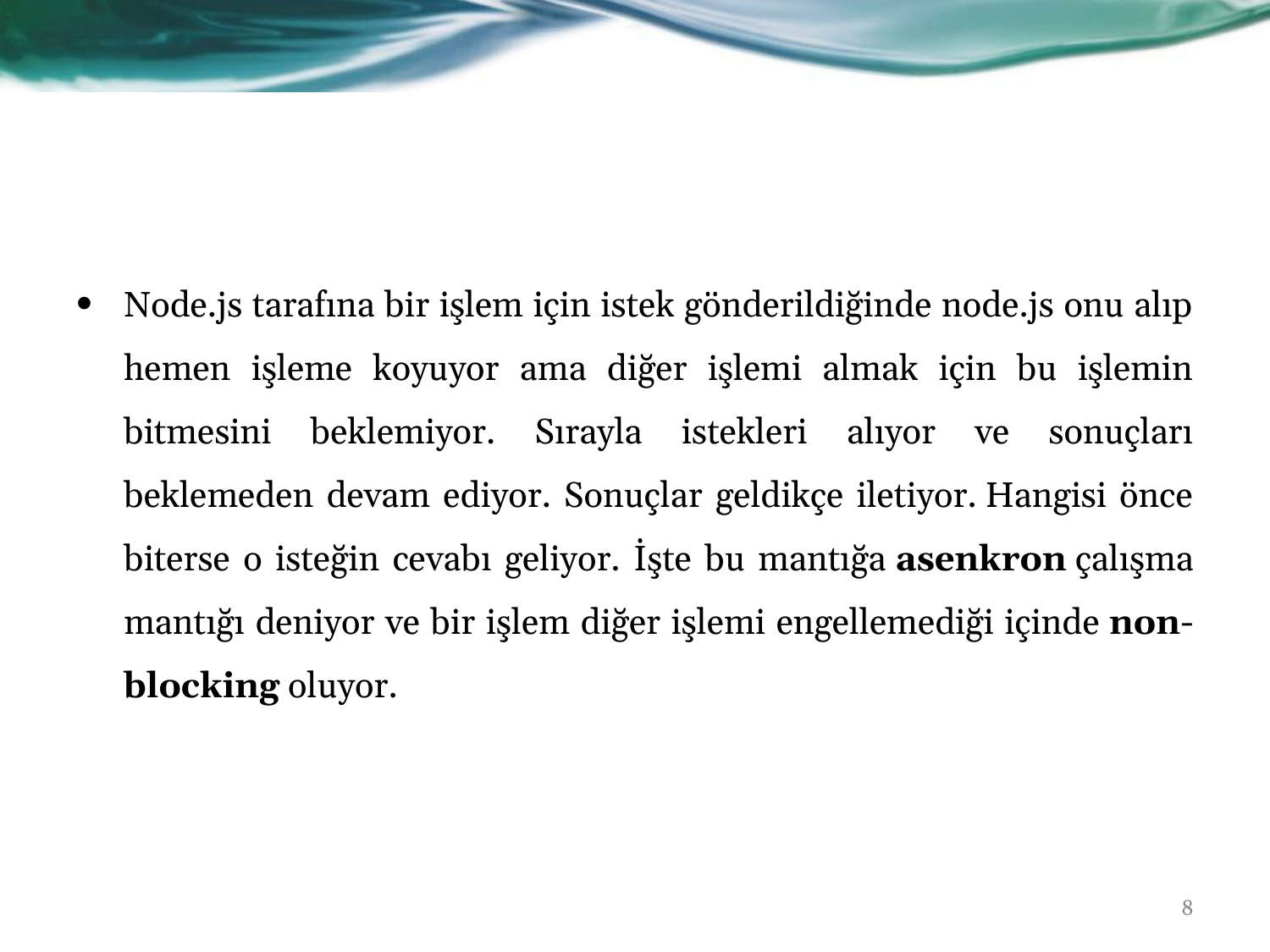

Node.js tarafına bir işlem için istek gönderildiğinde node.js onu alıp hemen işleme koyuyor ama diğer işlemi almak için bu işlemin bitmesini beklemiyor. Sırayla istekleri alıyor ve sonuçları beklemeden devam ediyor. Sonuçlar geldikçe iletiyor. Hangisi önce biterse o isteğin cevabı geliyor. İşte bu mantığa asenkron çalışma mantığı deniyor ve bir işlem diğer işlemi engellemediği içinde non-blocking oluyor.
8